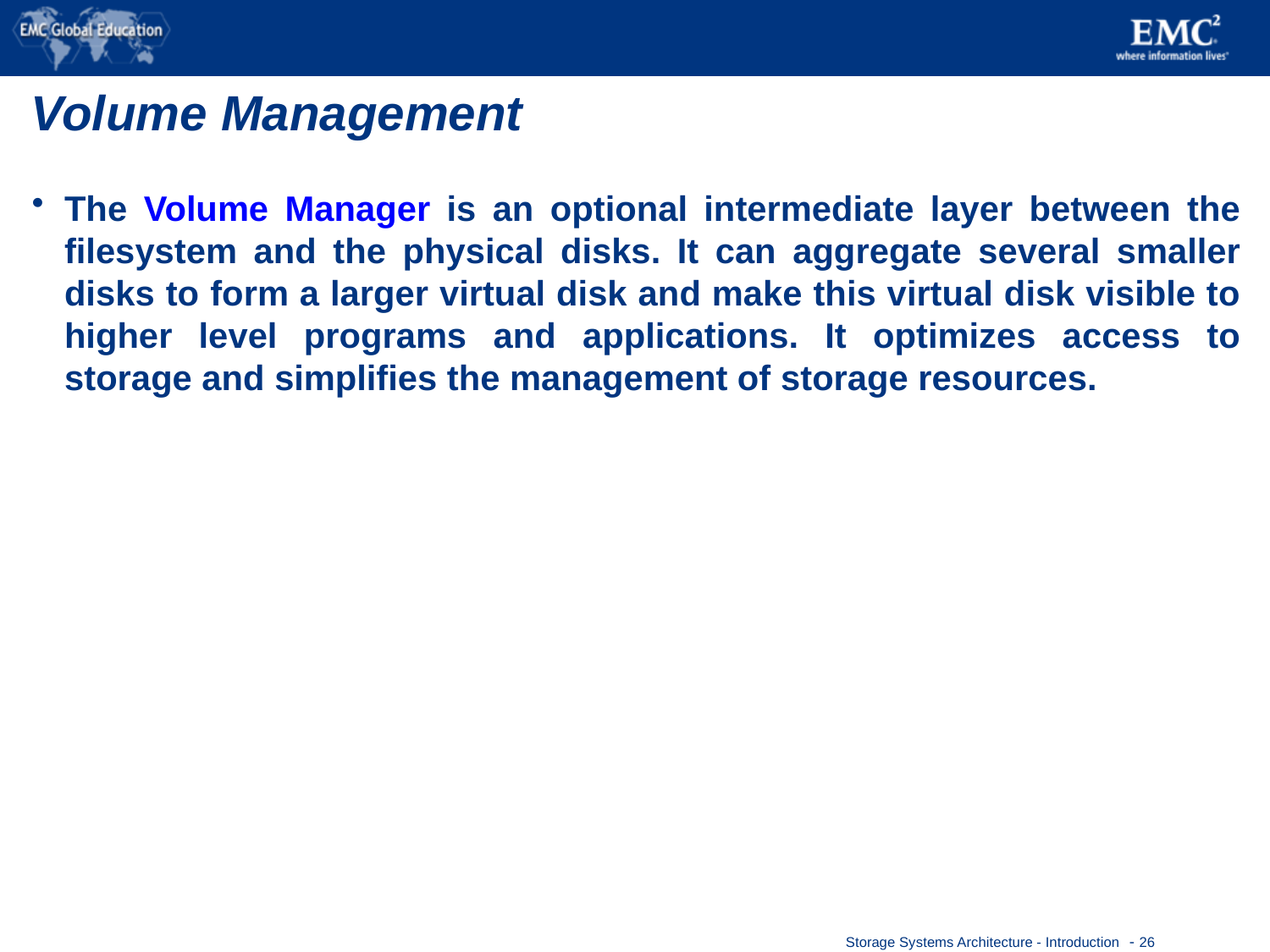

# Volume Management
The Volume Manager is an optional intermediate layer between the filesystem and the physical disks. It can aggregate several smaller disks to form a larger virtual disk and make this virtual disk visible to higher level programs and applications. It optimizes access to storage and simplifies the management of storage resources.

 - 26
Storage Systems Architecture - Introduction